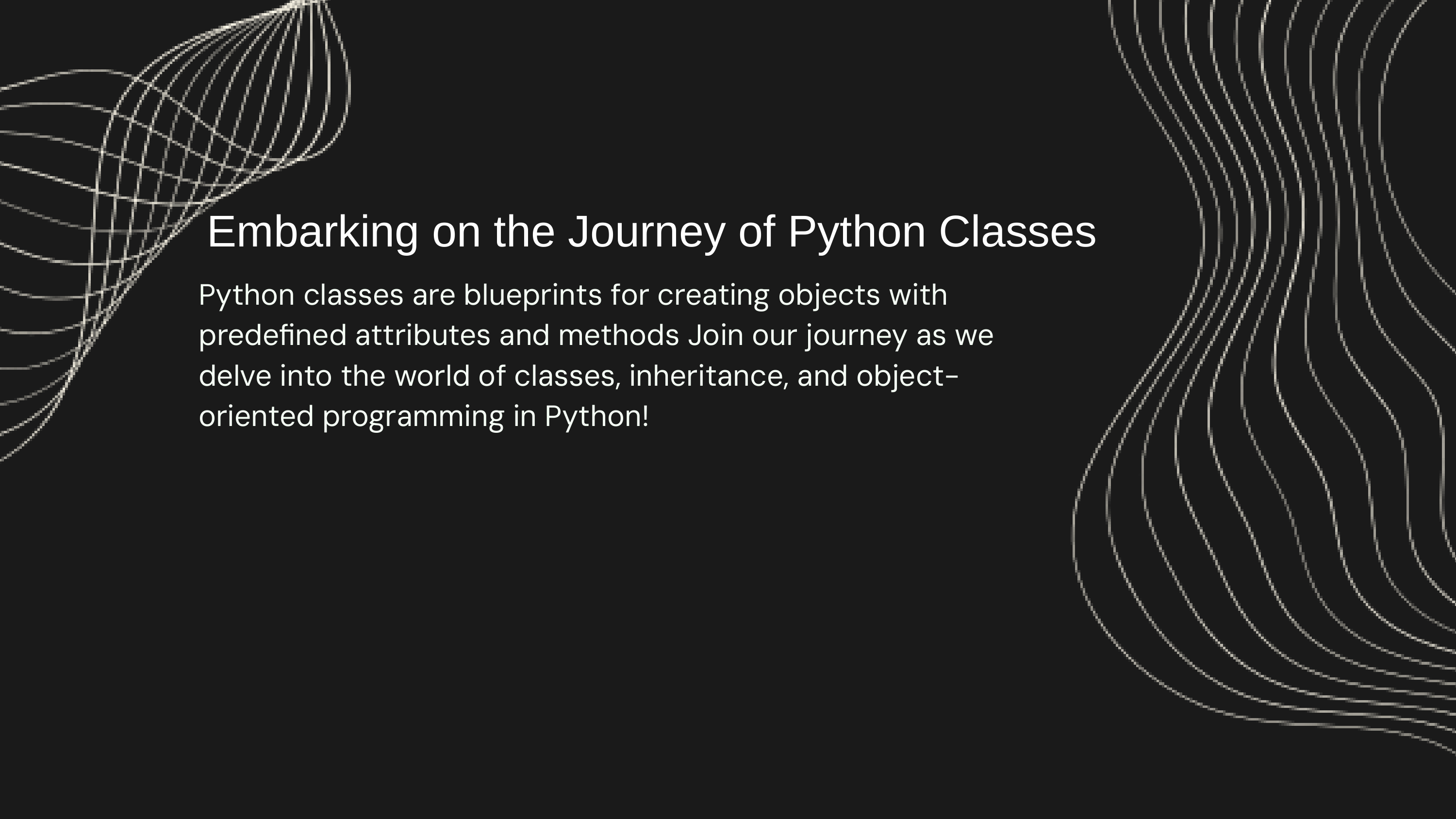

Embarking on the Journey of Python Classes
Python classes are blueprints for creating objects with predefined attributes and methods Join our journey as we delve into the world of classes, inheritance, and object-oriented programming in Python!